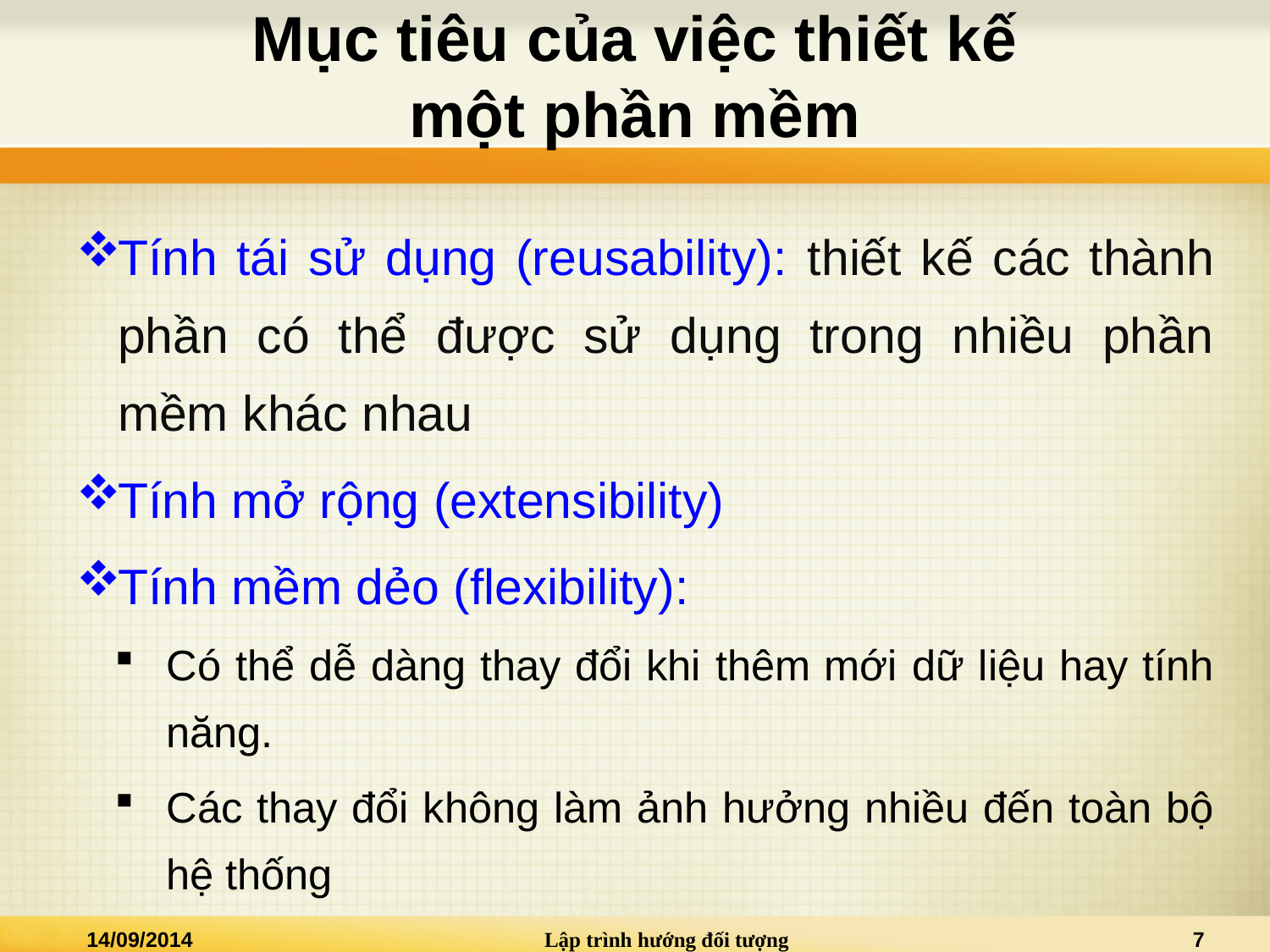

# Mục tiêu của việc thiết kế một phần mềm
Tính tái sử dụng (reusability): thiết kế các thành phần có thể được sử dụng trong nhiều phần mềm khác nhau
Tính mở rộng (extensibility)
Tính mềm dẻo (flexibility):
Có thể dễ dàng thay đổi khi thêm mới dữ liệu hay tính năng.
Các thay đổi không làm ảnh hưởng nhiều đến toàn bộ hệ thống
14/09/2014
Lập trình hướng đối tượng
7